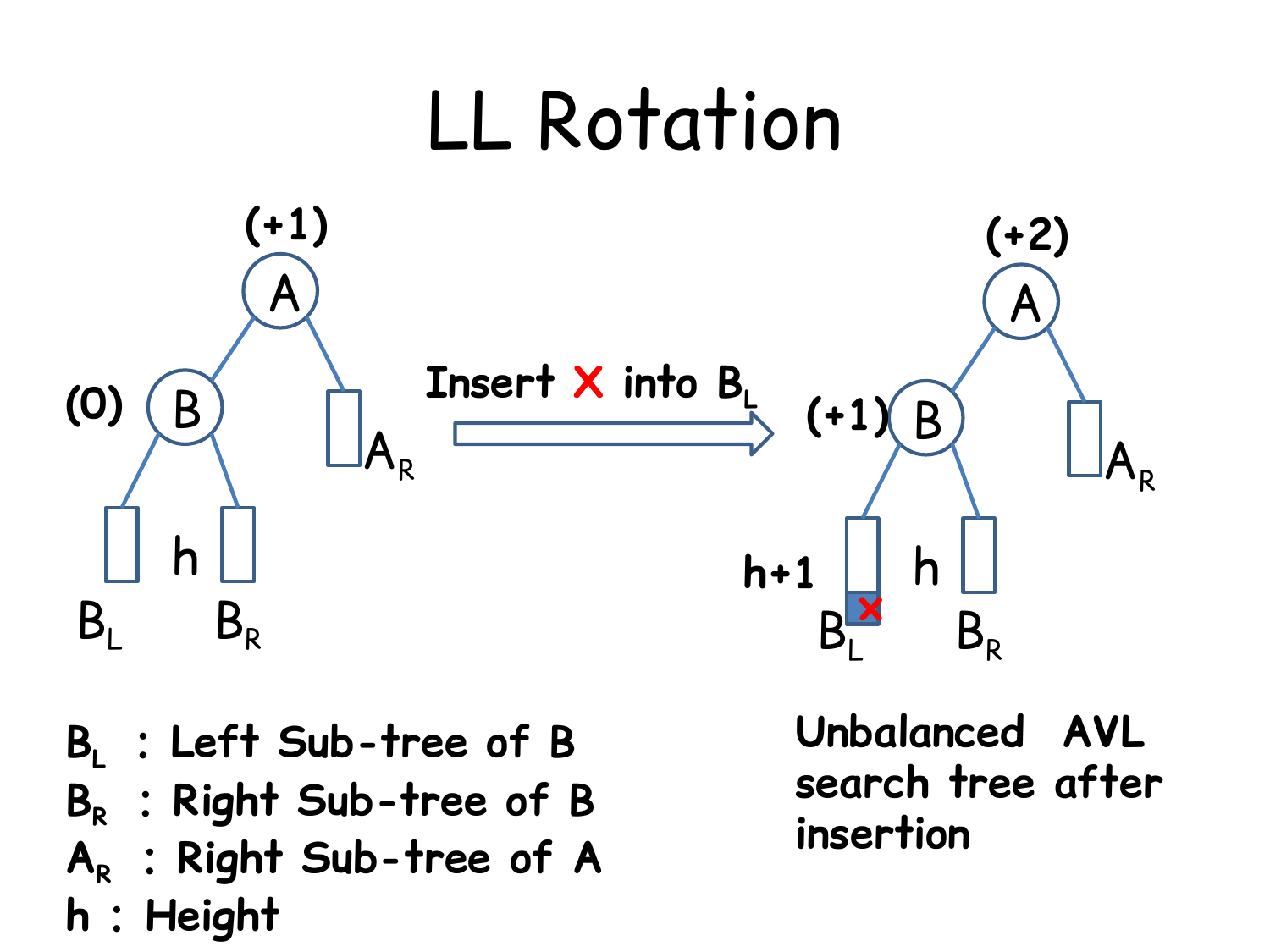

# LL Rotation

(+1)
A
(0)
B

AR

c
h
BL
BR
(+2)
A
(+1)
B

AR

c
h
BL
BR
h+1
x
Unbalanced  AVL search tree after insertion
Insert X into BL

BL  : Left Sub-tree of B
BR  : Right Sub-tree of B
AR  : Right Sub-tree of A
h : Height